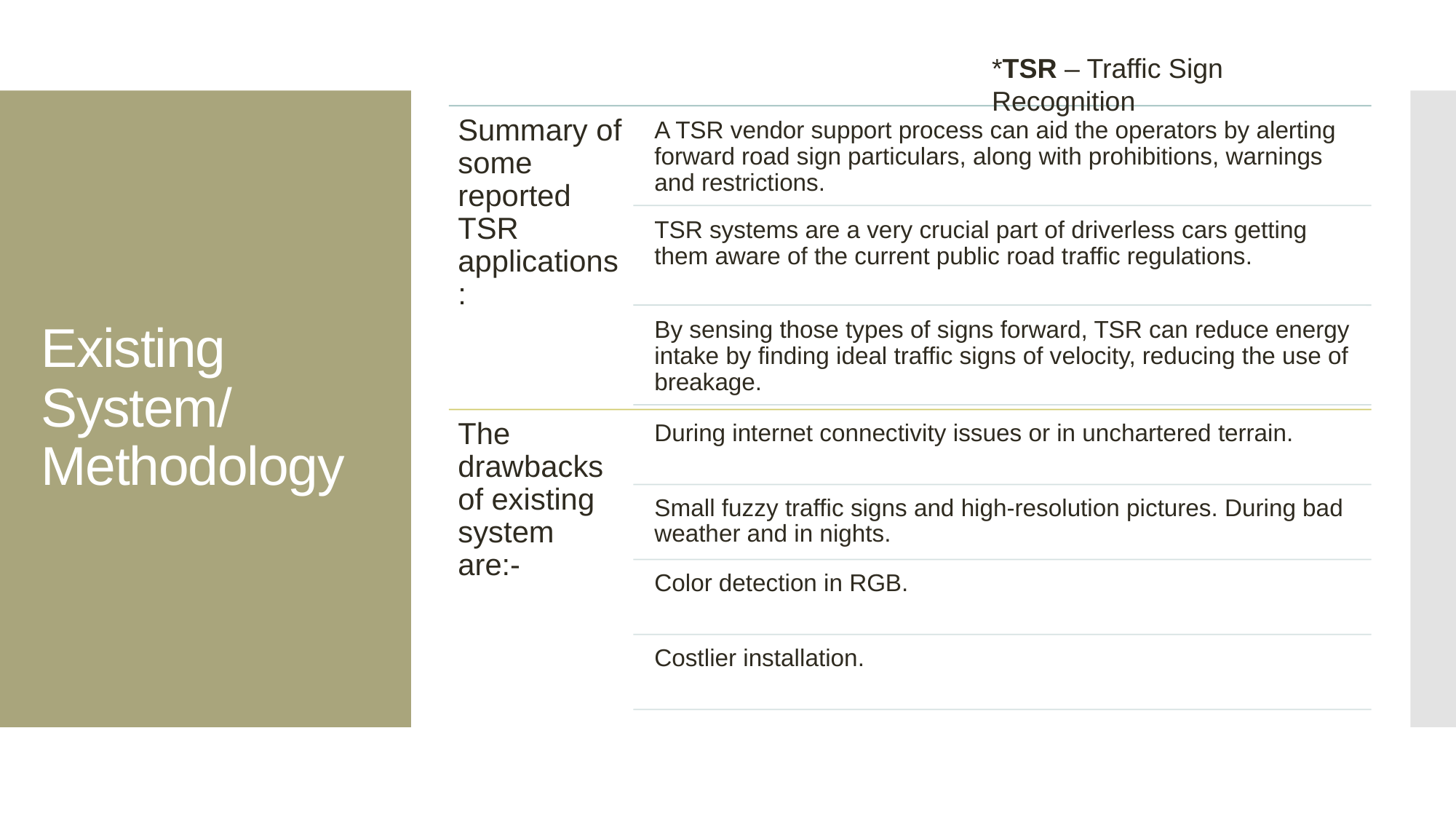

*TSR – Traffic Sign Recognition
Summary of some reported TSR applications:
A TSR vendor support process can aid the operators by alerting forward road sign particulars, along with prohibitions, warnings and restrictions.
TSR systems are a very crucial part of driverless cars getting them aware of the current public road traffic regulations.
By sensing those types of signs forward, TSR can reduce energy intake by finding ideal traffic signs of velocity, reducing the use of breakage.
The drawbacks of existing system are:-
During internet connectivity issues or in unchartered terrain.
Small fuzzy traffic signs and high-resolution pictures. During bad weather and in nights.
Color detection in RGB.
Costlier installation.
# Existing System/ Methodology